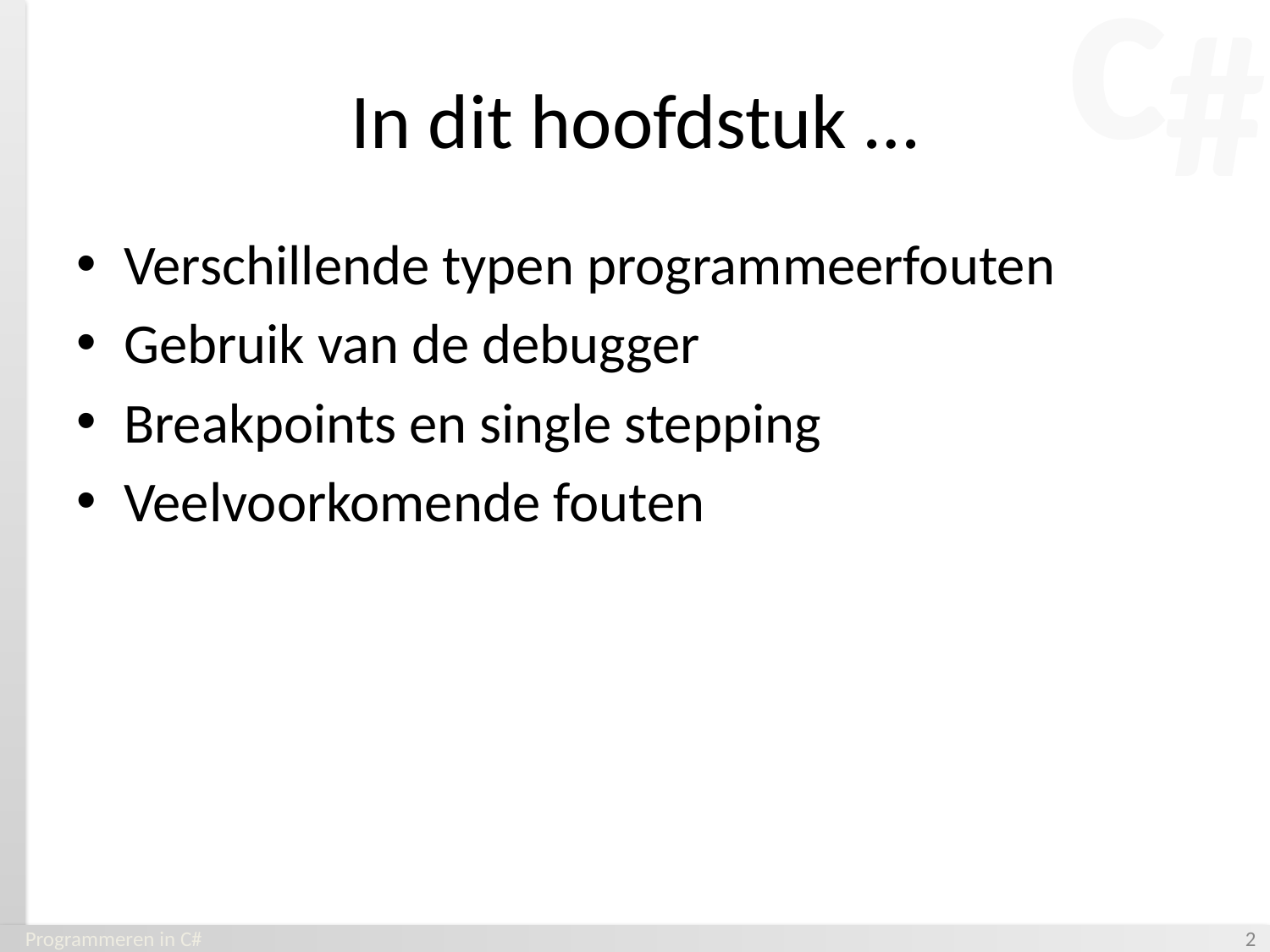

# In dit hoofdstuk …
Verschillende typen programmeerfouten
Gebruik van de debugger
Breakpoints en single stepping
Veelvoorkomende fouten
Programmeren in C#
2